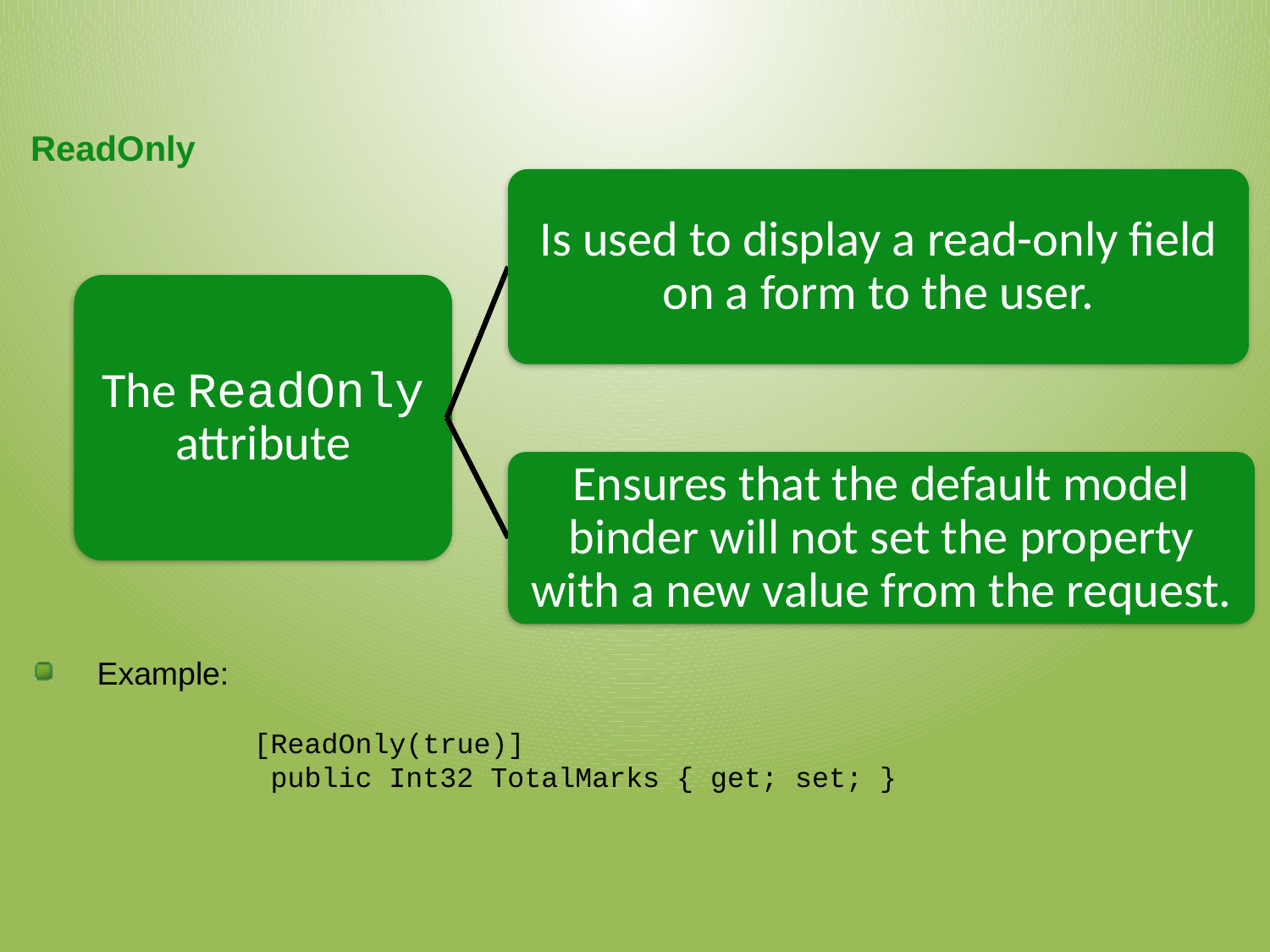

ReadOnly

Is used to display a read-only field on a form to the user.

Example:
             [ReadOnly(true)]
              public Int32 TotalMarks { get; set; }

The ReadOnly attribute

Ensures that the default model binder will not set the property with a new value from the request.